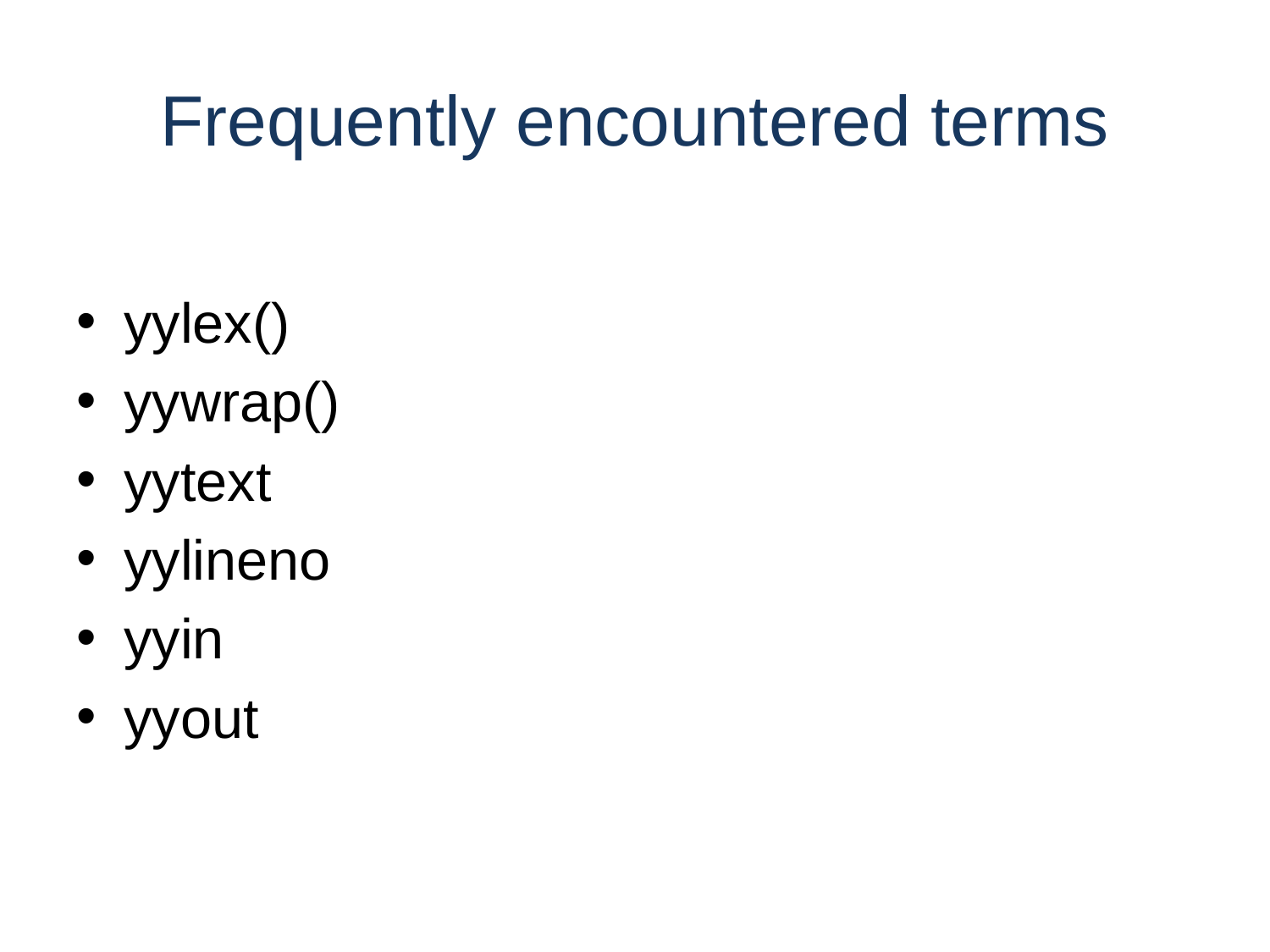

# Frequently encountered terms

yylex()
yywrap()
yytext
yylineno
yyin
yyout